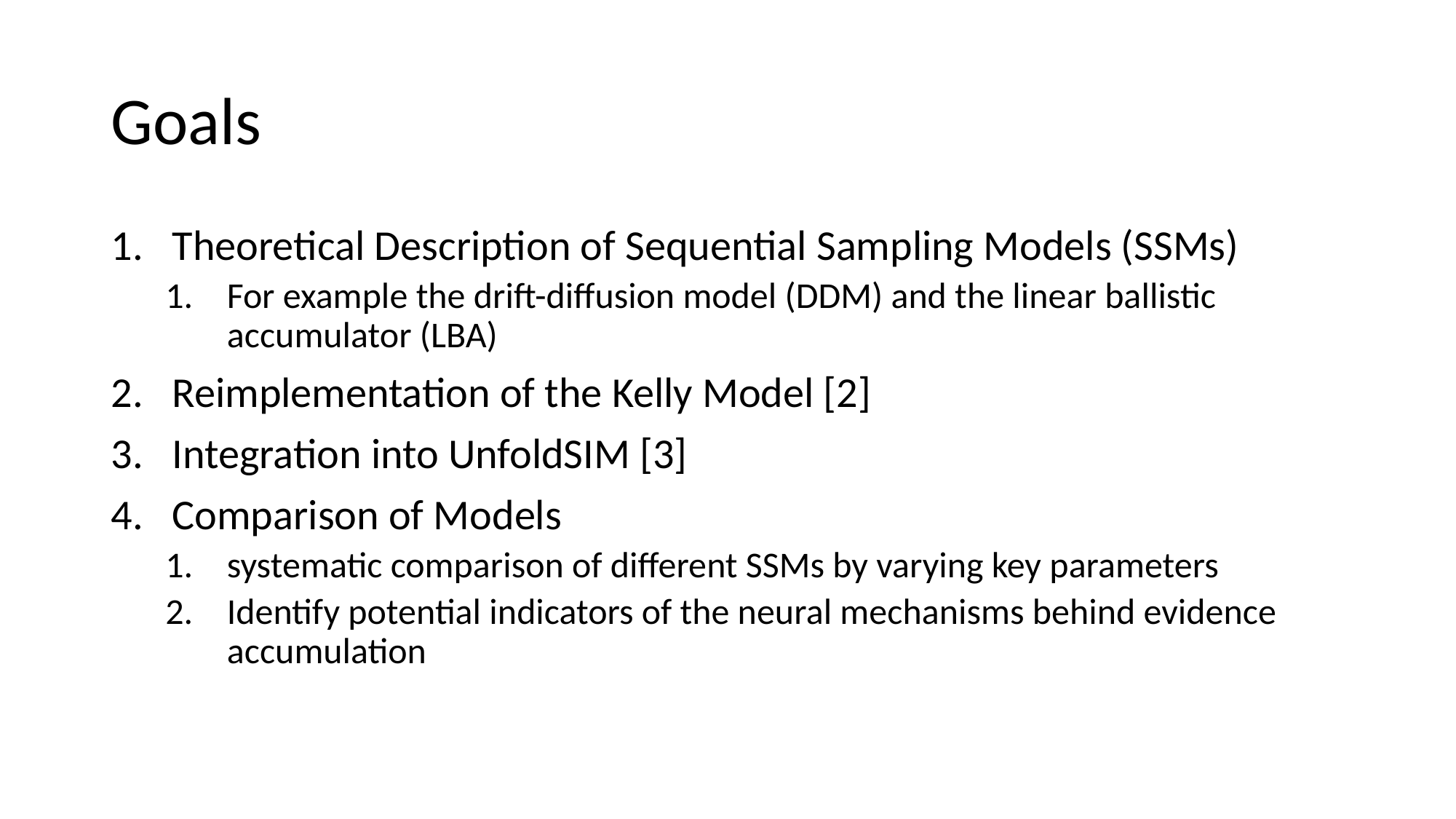

# Goals
Theoretical Description of Sequential Sampling Models (SSMs)
For example the drift-diffusion model (DDM) and the linear ballistic accumulator (LBA)
Reimplementation of the Kelly Model [2]
Integration into UnfoldSIM [3]
Comparison of Models
systematic comparison of different SSMs by varying key parameters
Identify potential indicators of the neural mechanisms behind evidence accumulation